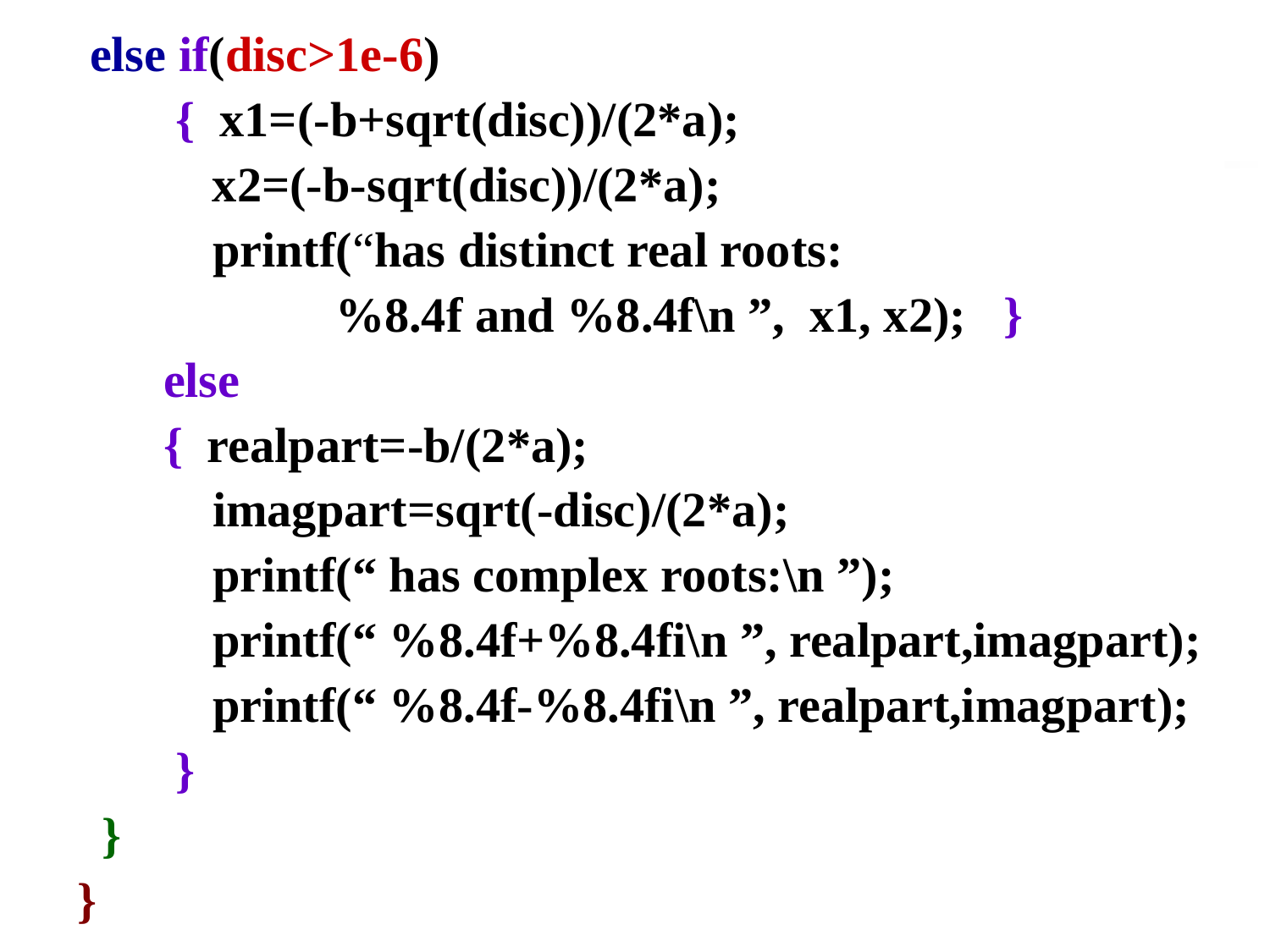

else if(disc>1e-6)
        {  x1=(-b+sqrt(disc))/(2*a);
           x2=(-b-sqrt(disc))/(2*a);
           printf(“has distinct real roots:
                     %8.4f and %8.4f\n ”,  x1, x2);   }
       else
       {  realpart=-b/(2*a);
           imagpart=sqrt(-disc)/(2*a);
           printf(“ has complex roots:\n ”);
           printf(“ %8.4f+%8.4fi\n ”, realpart,imagpart);
           printf(“ %8.4f-%8.4fi\n ”, realpart,imagpart);
        }
  }
}